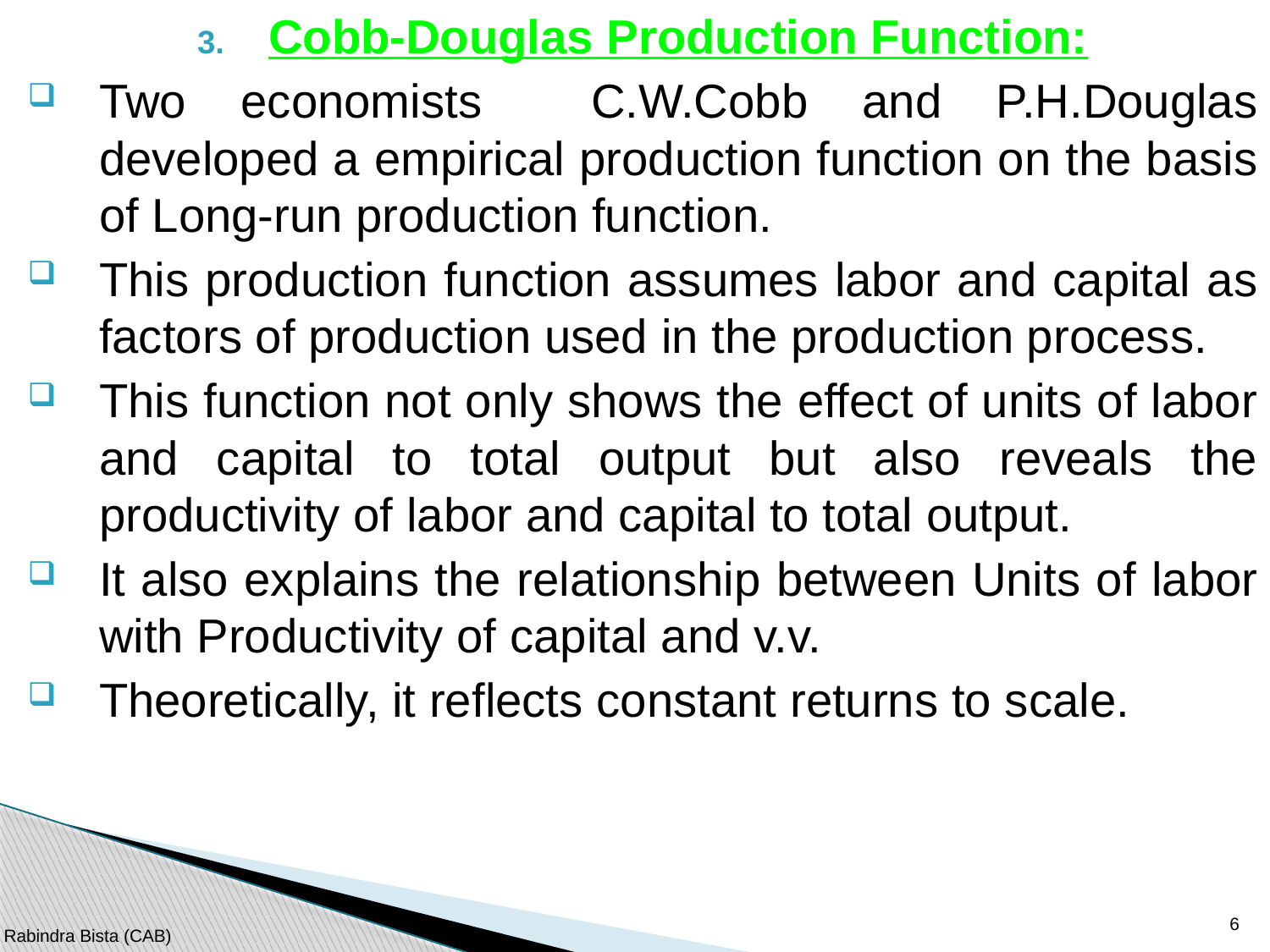

Cobb-Douglas Production Function:
Two economists  C.W.Cobb and P.H.Douglas developed a empirical production function on the basis of Long-run production function.
This production function assumes labor and capital as factors of production used in the production process.
This function not only shows the effect of units of labor and capital to total output but also reveals the productivity of labor and capital to total output.
It also explains the relationship between Units of labor with Productivity of capital and v.v.
Theoretically, it reflects constant returns to scale.
6
Rabindra Bista (CAB)